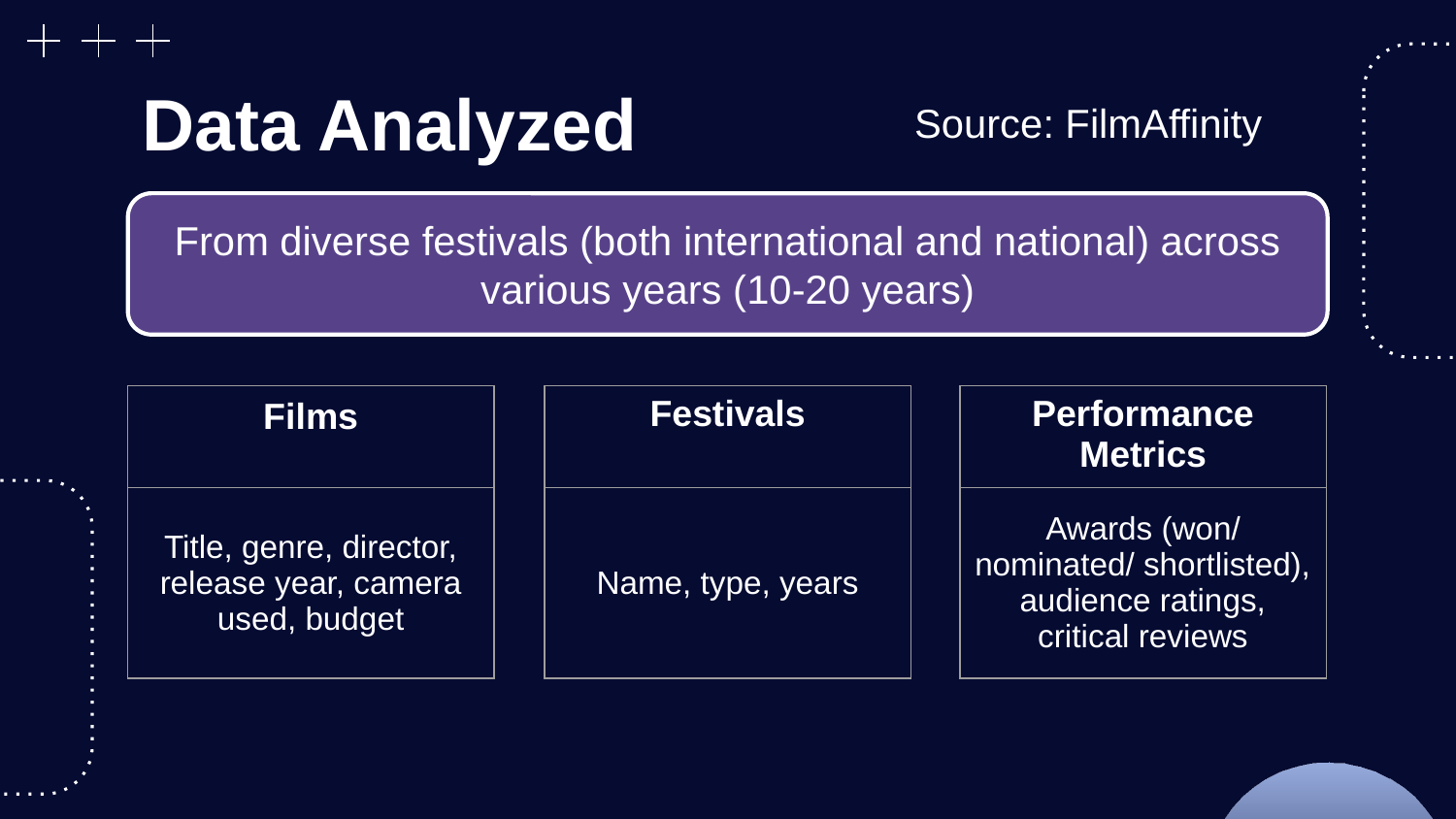

Data Analyzed
Source: FilmAffinity
From diverse festivals (both international and national) across various years (10-20 years)
| Festivals |
| --- |
| Name, type, years |
| Performance Metrics |
| --- |
| Awards (won/ nominated/ shortlisted), audience ratings, critical reviews |
| Films |
| --- |
| Title, genre, director, release year, camera used, budget |